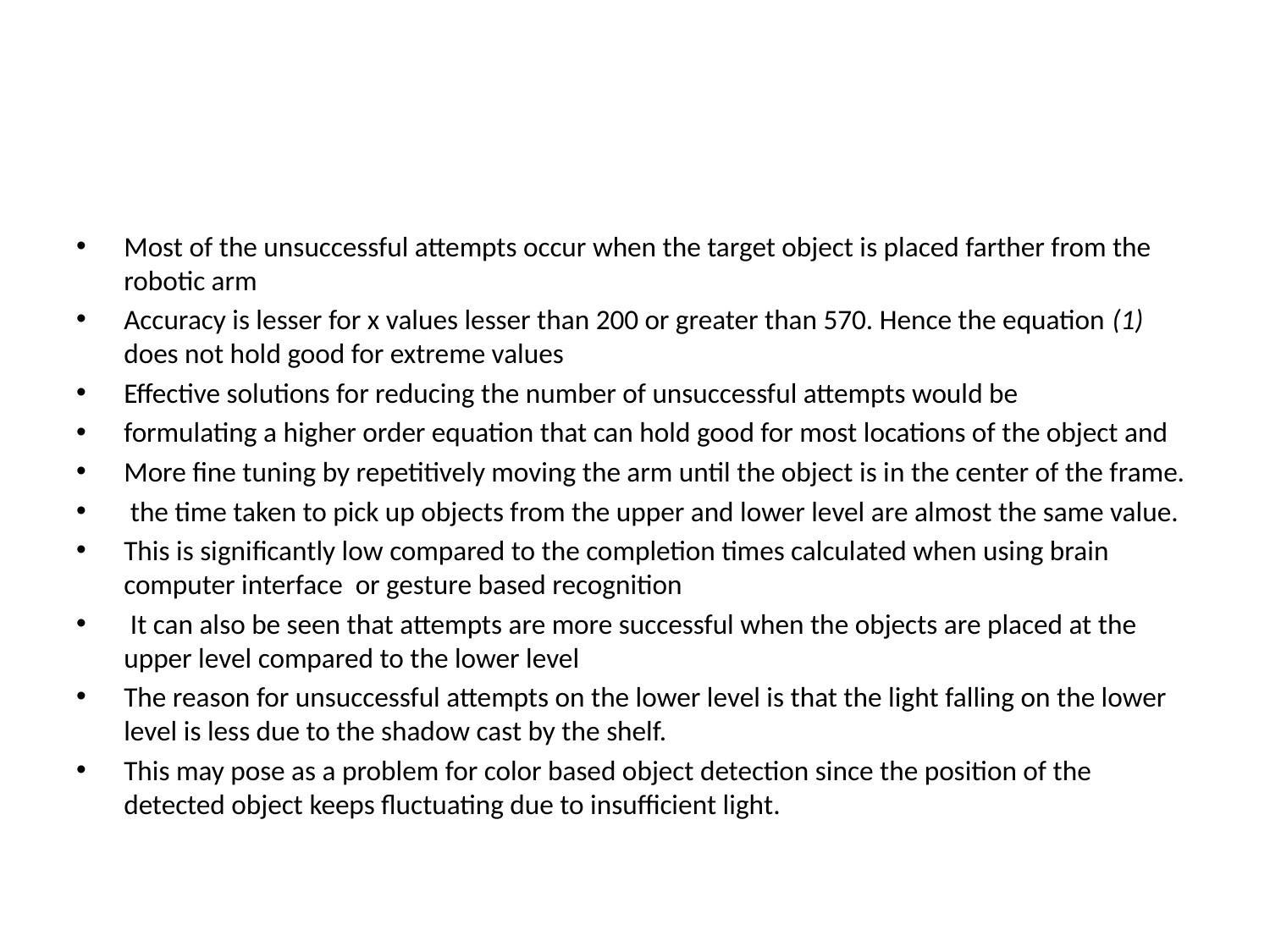

#
Most of the unsuccessful attempts occur when the target object is placed farther from the robotic arm
Accuracy is lesser for x values lesser than 200 or greater than 570. Hence the equation (1) does not hold good for extreme values
Effective solutions for reducing the number of unsuccessful attempts would be
formulating a higher order equation that can hold good for most locations of the object and
More fine tuning by repetitively moving the arm until the object is in the center of the frame.
 the time taken to pick up objects from the upper and lower level are almost the same value.
This is significantly low compared to the completion times calculated when using brain computer interface  or gesture based recognition
 It can also be seen that attempts are more successful when the objects are placed at the upper level compared to the lower level
The reason for unsuccessful attempts on the lower level is that the light falling on the lower level is less due to the shadow cast by the shelf.
This may pose as a problem for color based object detection since the position of the detected object keeps fluctuating due to insufficient light.